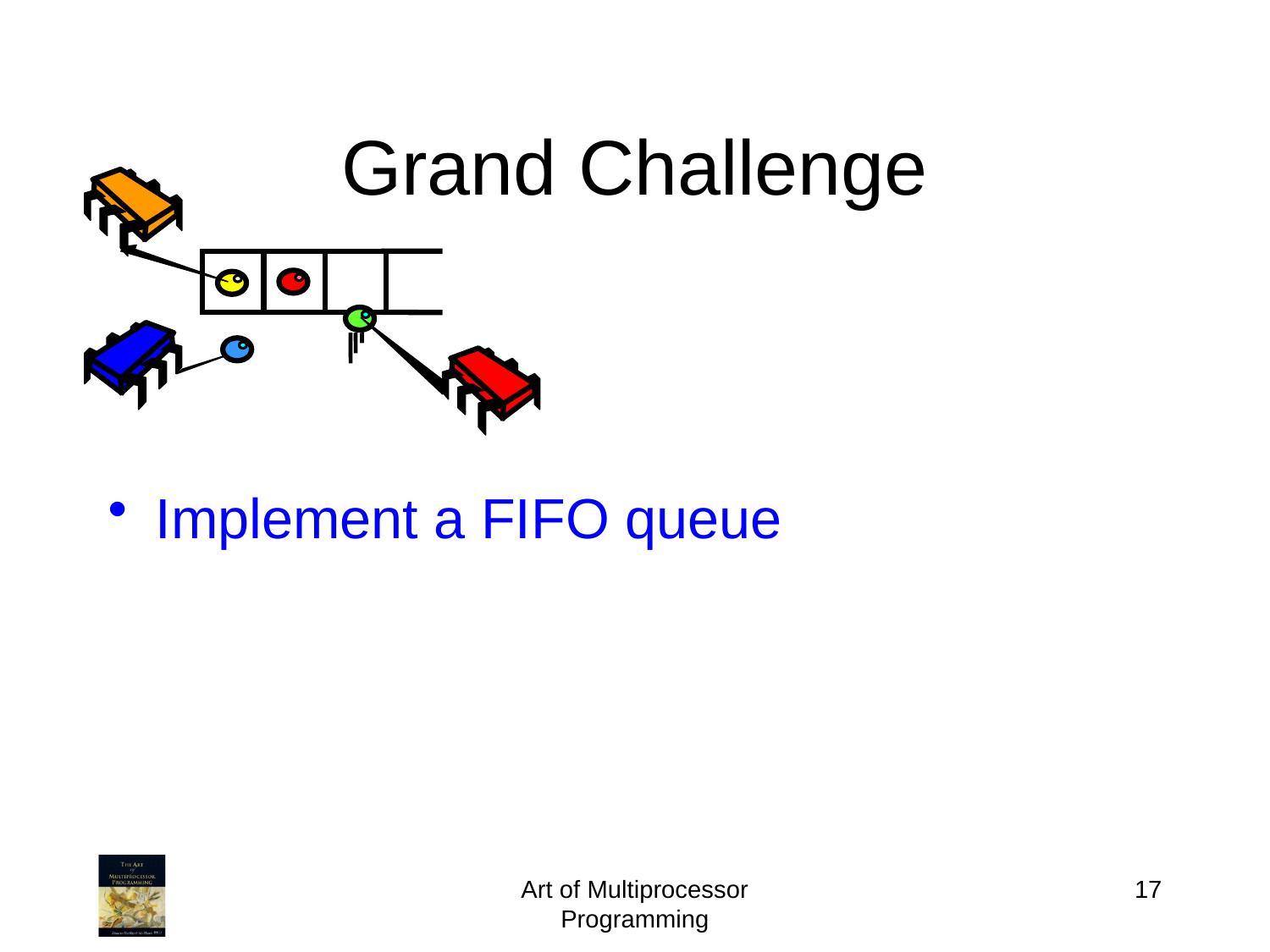

# Grand Challenge

Implement a FIFO queue

Art of Multiprocessor Programming
17